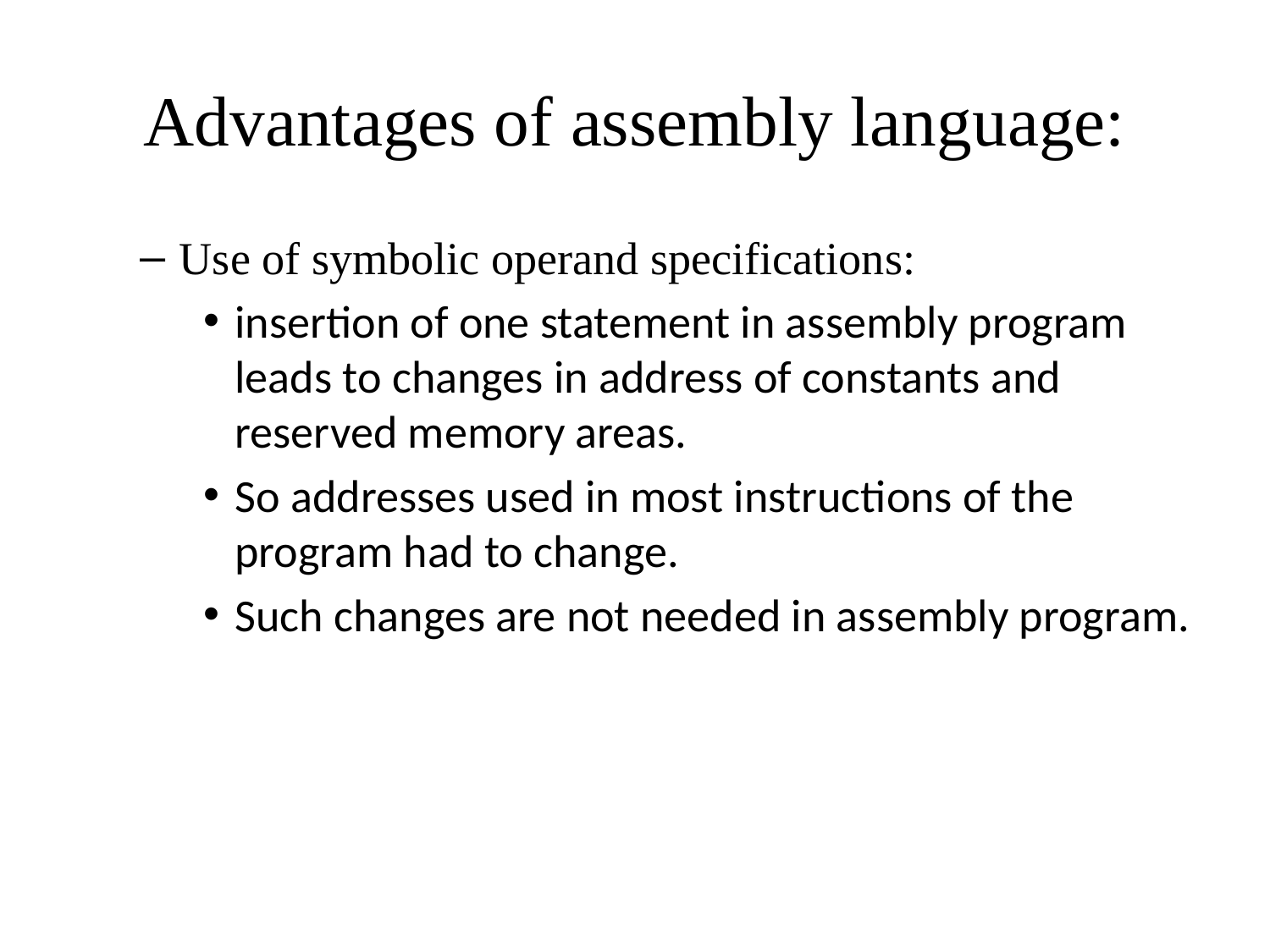

# Advantages of assembly language:
Use of symbolic operand specifications:
insertion of one statement in assembly program leads to changes in address of constants and reserved memory areas.
So addresses used in most instructions of the program had to change.
Such changes are not needed in assembly program.